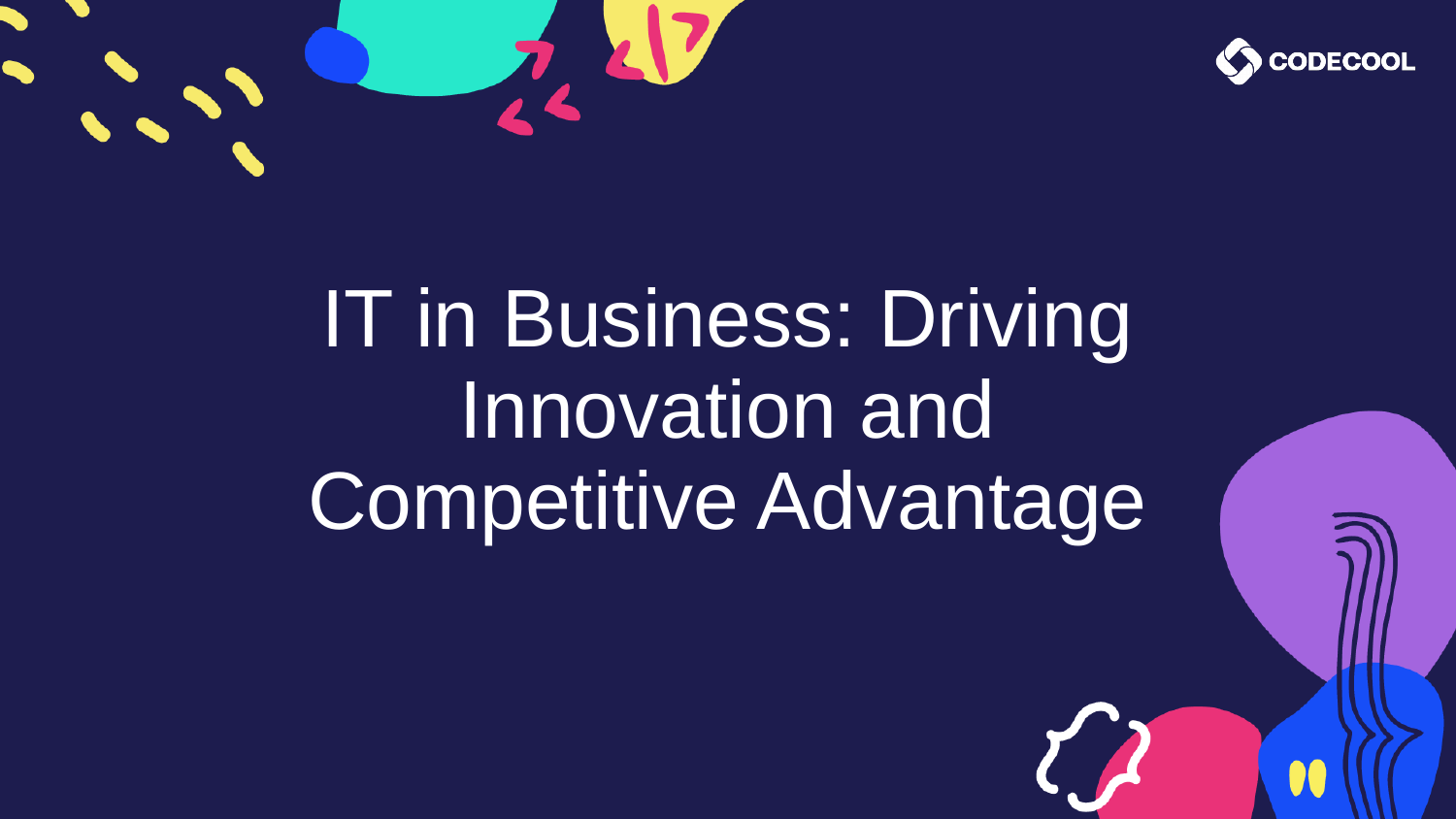

# IT in Business: Driving Innovation and Competitive Advantage